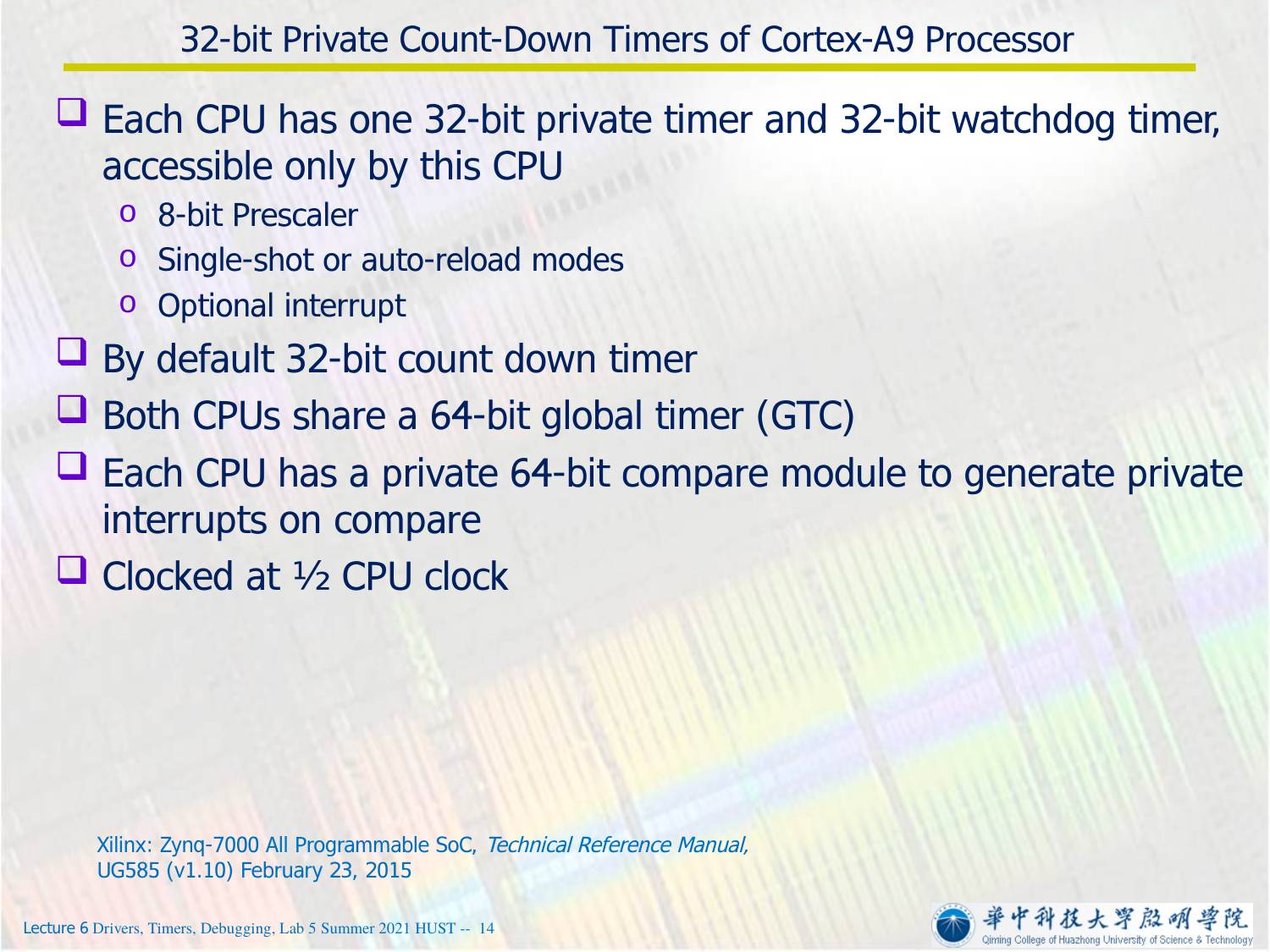

# 32-bit Private Count-Down Timers of Cortex-A9 Processor
Each CPU has one 32-bit private timer and 32-bit watchdog timer, accessible only by this CPU
8-bit Prescaler
Single-shot or auto-reload modes
Optional interrupt
By default 32-bit count down timer
Both CPUs share a 64-bit global timer (GTC)
Each CPU has a private 64-bit compare module to generate private interrupts on compare
Clocked at ½ CPU clock

Xilinx: Zynq-7000 All Programmable SoC, Technical Reference Manual, UG585 (v1.10) February 23, 2015